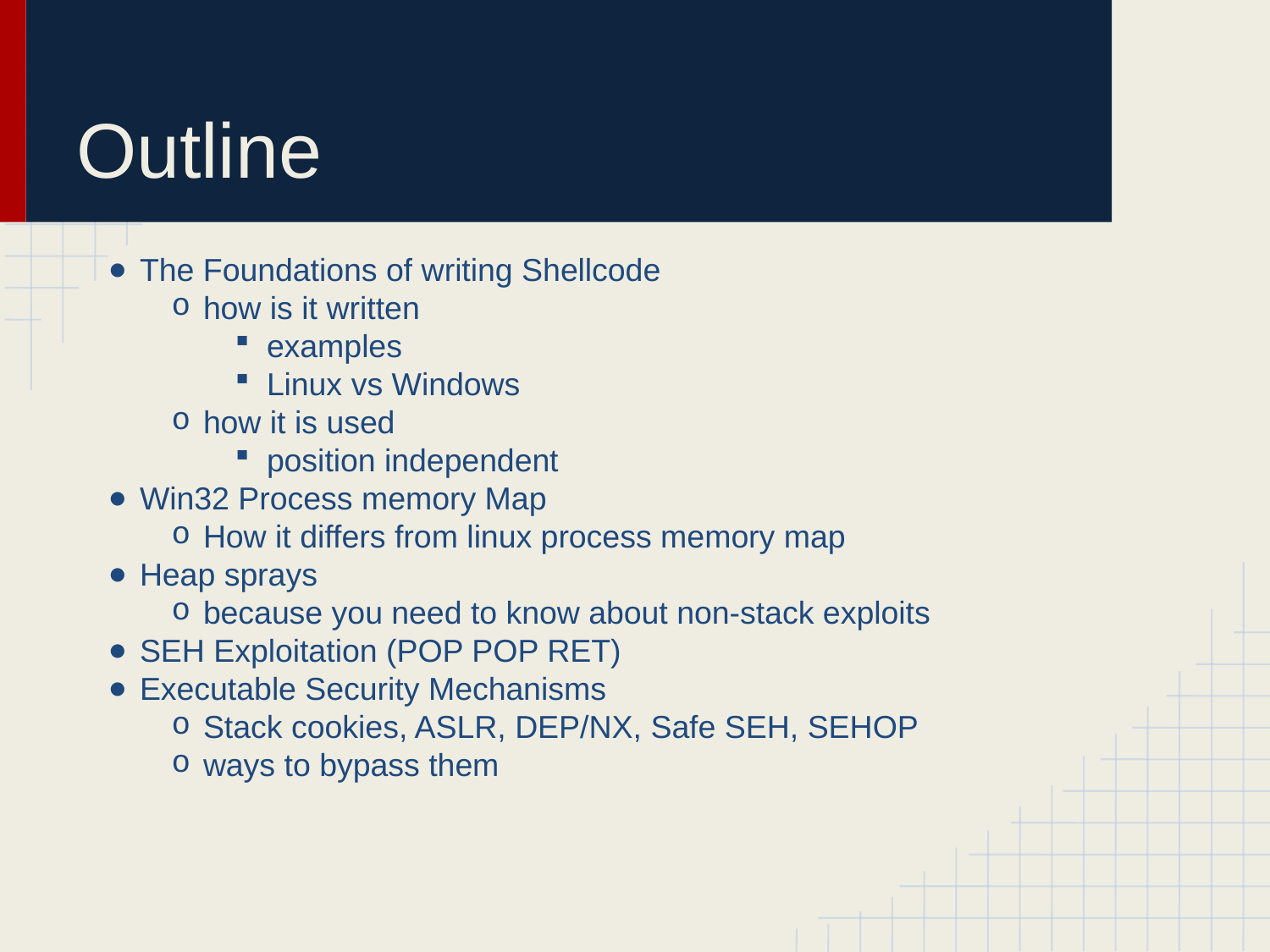

# Outline
The Foundations of writing Shellcode
how is it written
examples
Linux vs Windows
how it is used
position independent
Win32 Process memory Map
How it differs from linux process memory map
Heap sprays
because you need to know about non-stack exploits
SEH Exploitation (POP POP RET)
Executable Security Mechanisms
Stack cookies, ASLR, DEP/NX, Safe SEH, SEHOP
ways to bypass them